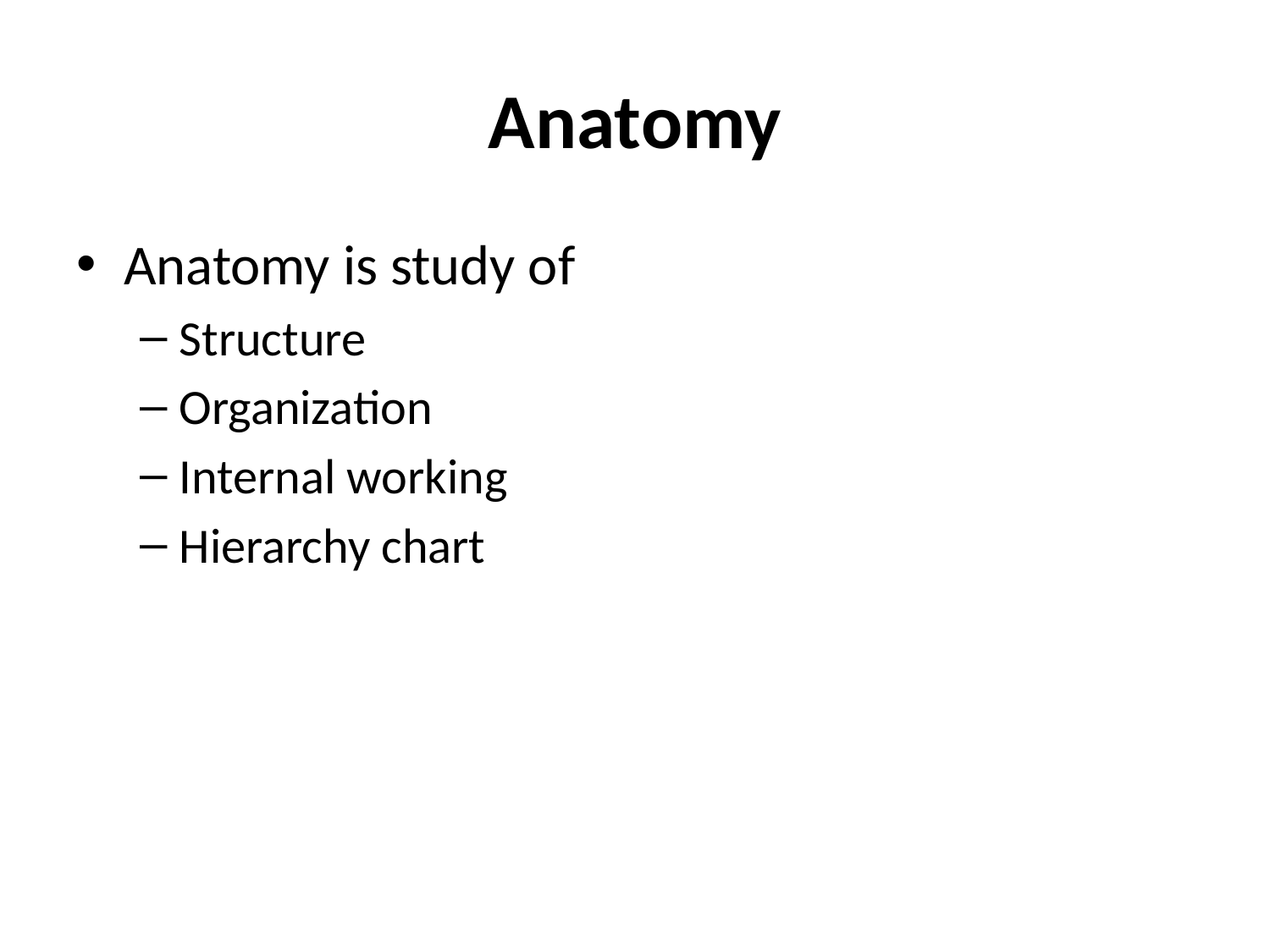

# Anatomy
Anatomy is study of
Structure
Organization
Internal working
Hierarchy chart